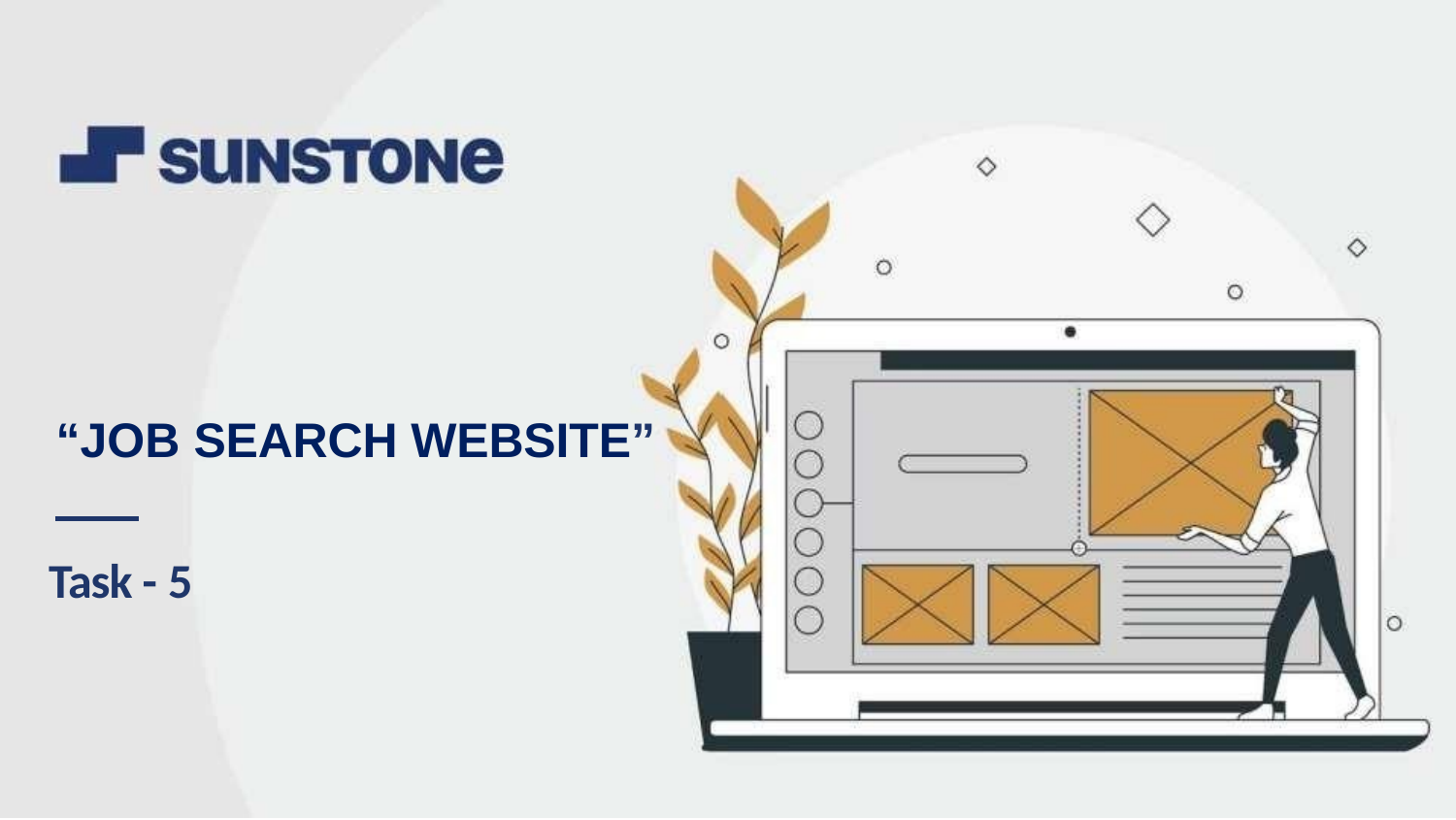

# “JOB SEARCH WEBSITE”
Task - 5